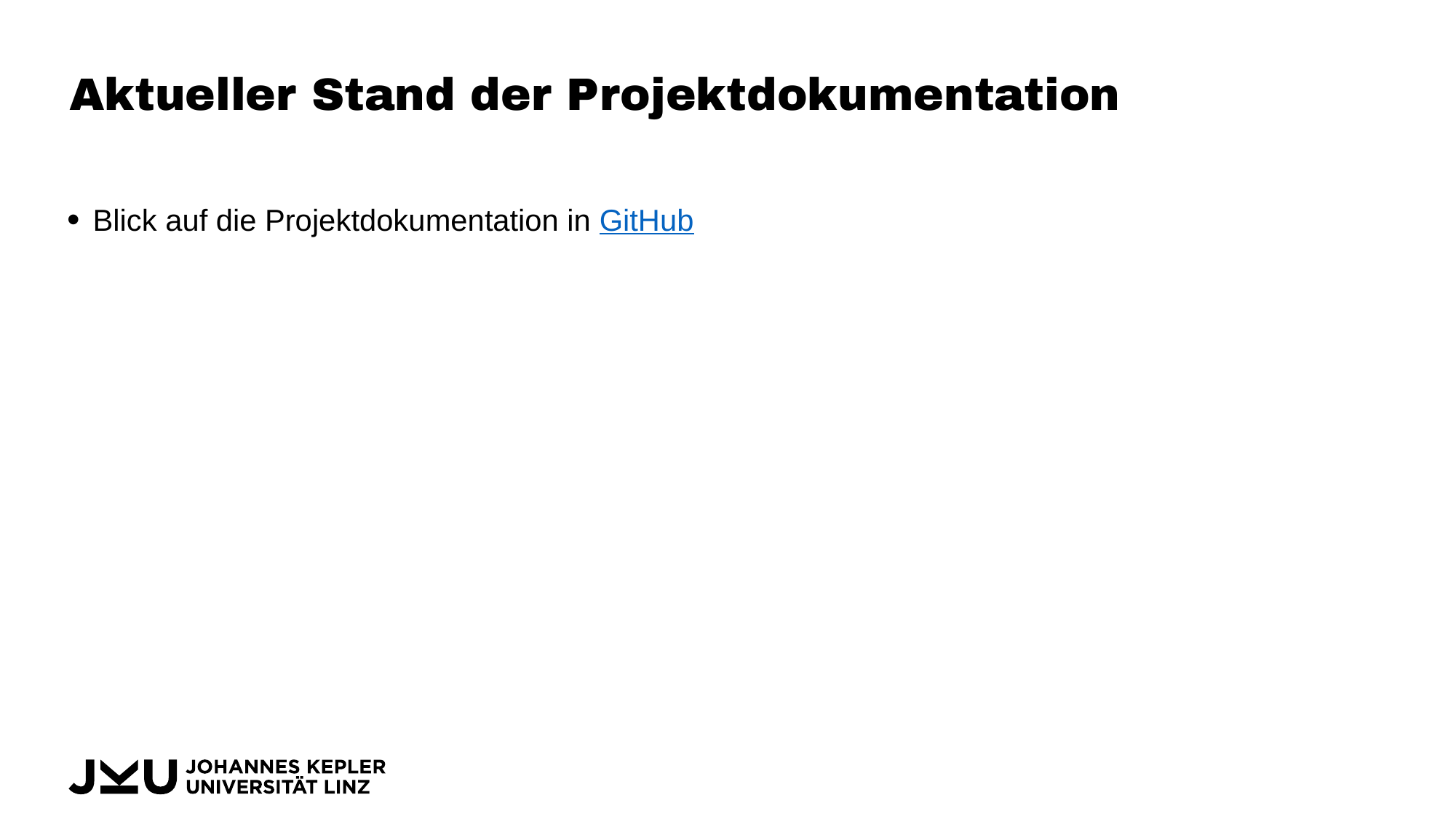

# Aktueller Stand der Projektdokumentation
Blick auf die Projektdokumentation in GitHub